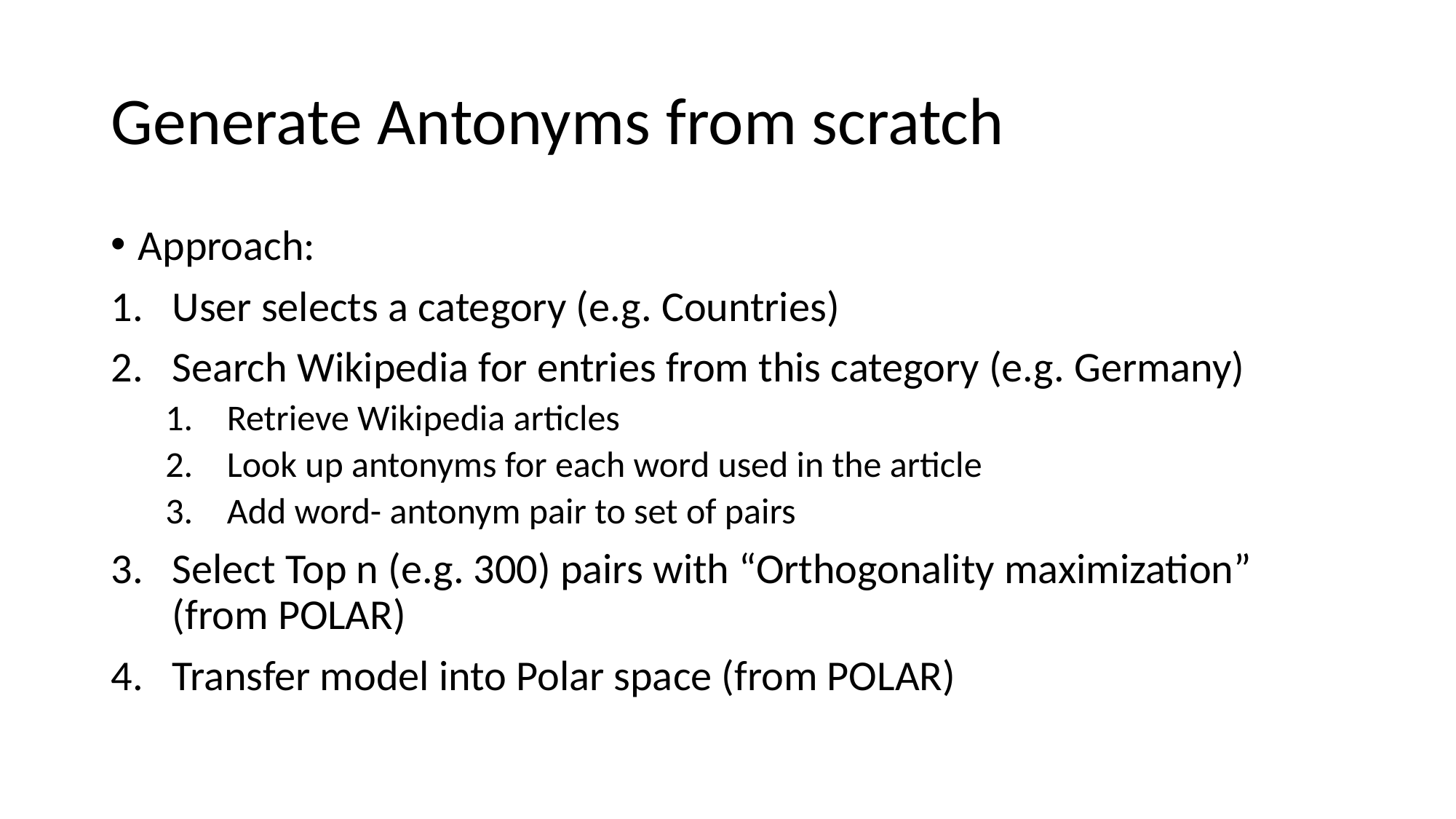

# Generate Antonyms from scratch
Approach:
User selects a category (e.g. Countries)
Search Wikipedia for entries from this category (e.g. Germany)
Retrieve Wikipedia articles
Look up antonyms for each word used in the article
Add word- antonym pair to set of pairs
Select Top n (e.g. 300) pairs with “Orthogonality maximization” (from POLAR)
Transfer model into Polar space (from POLAR)